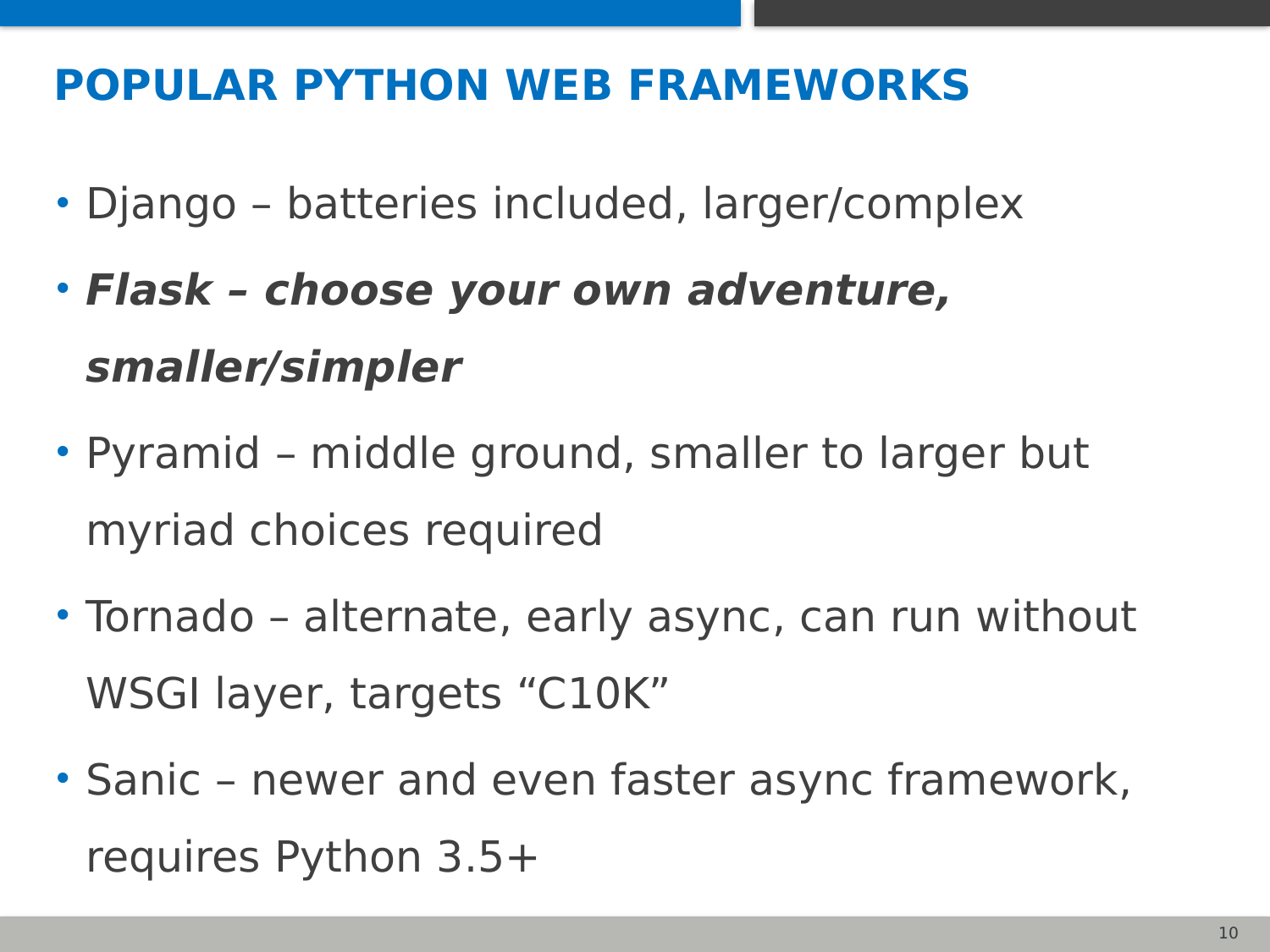

# Popular Python web Frameworks
Django – batteries included, larger/complex
Flask – choose your own adventure, smaller/simpler
Pyramid – middle ground, smaller to larger but myriad choices required
Tornado – alternate, early async, can run without WSGI layer, targets “C10K”
Sanic – newer and even faster async framework, requires Python 3.5+